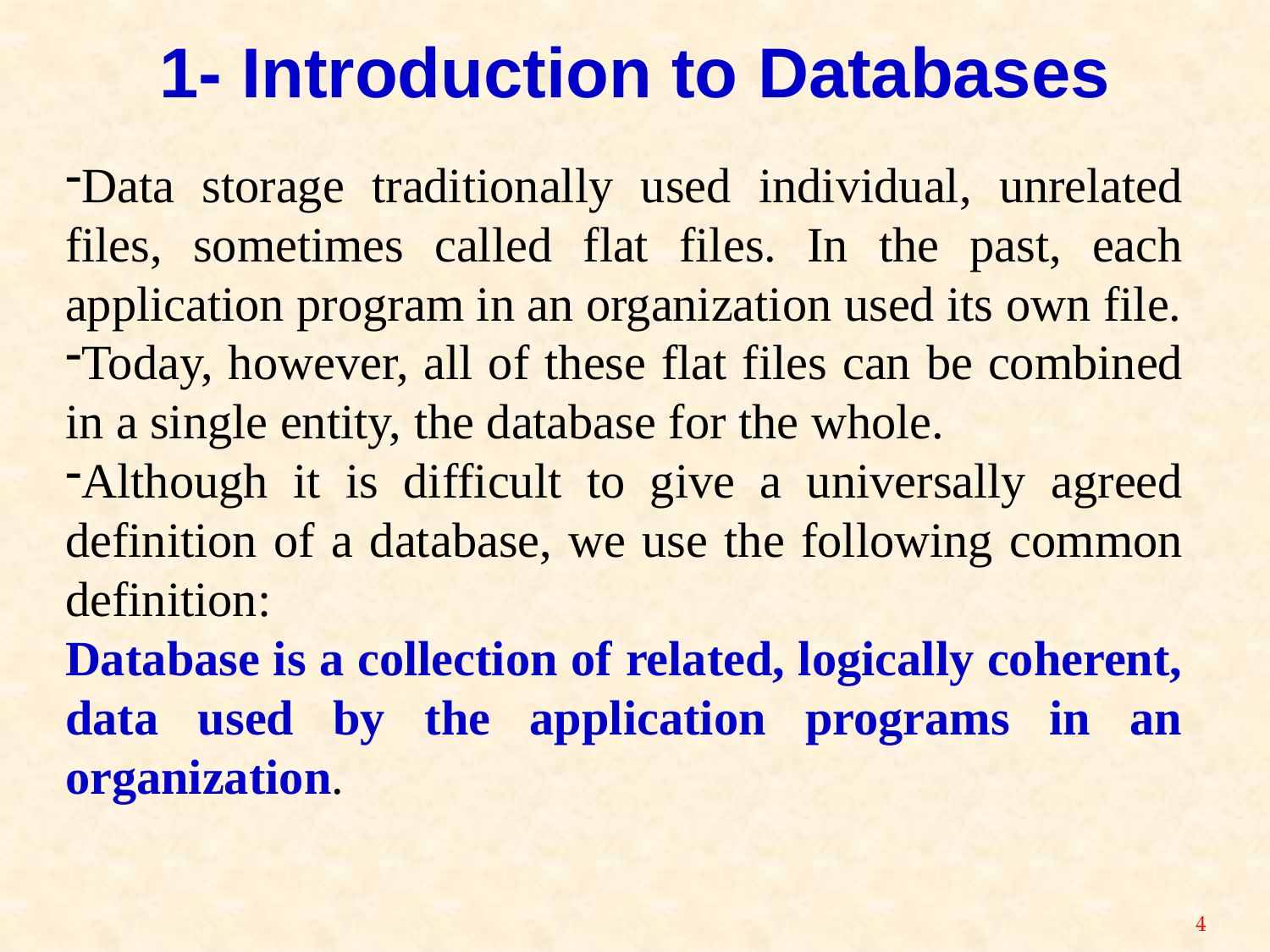

1- Introduction to Databases
Data storage traditionally used individual, unrelated files, sometimes called flat files. In the past, each application program in an organization used its own file.
Today, however, all of these flat files can be combined in a single entity, the database for the whole.
Although it is difficult to give a universally agreed definition of a database, we use the following common definition:
Database is a collection of related, logically coherent, data used by the application programs in an organization.

4